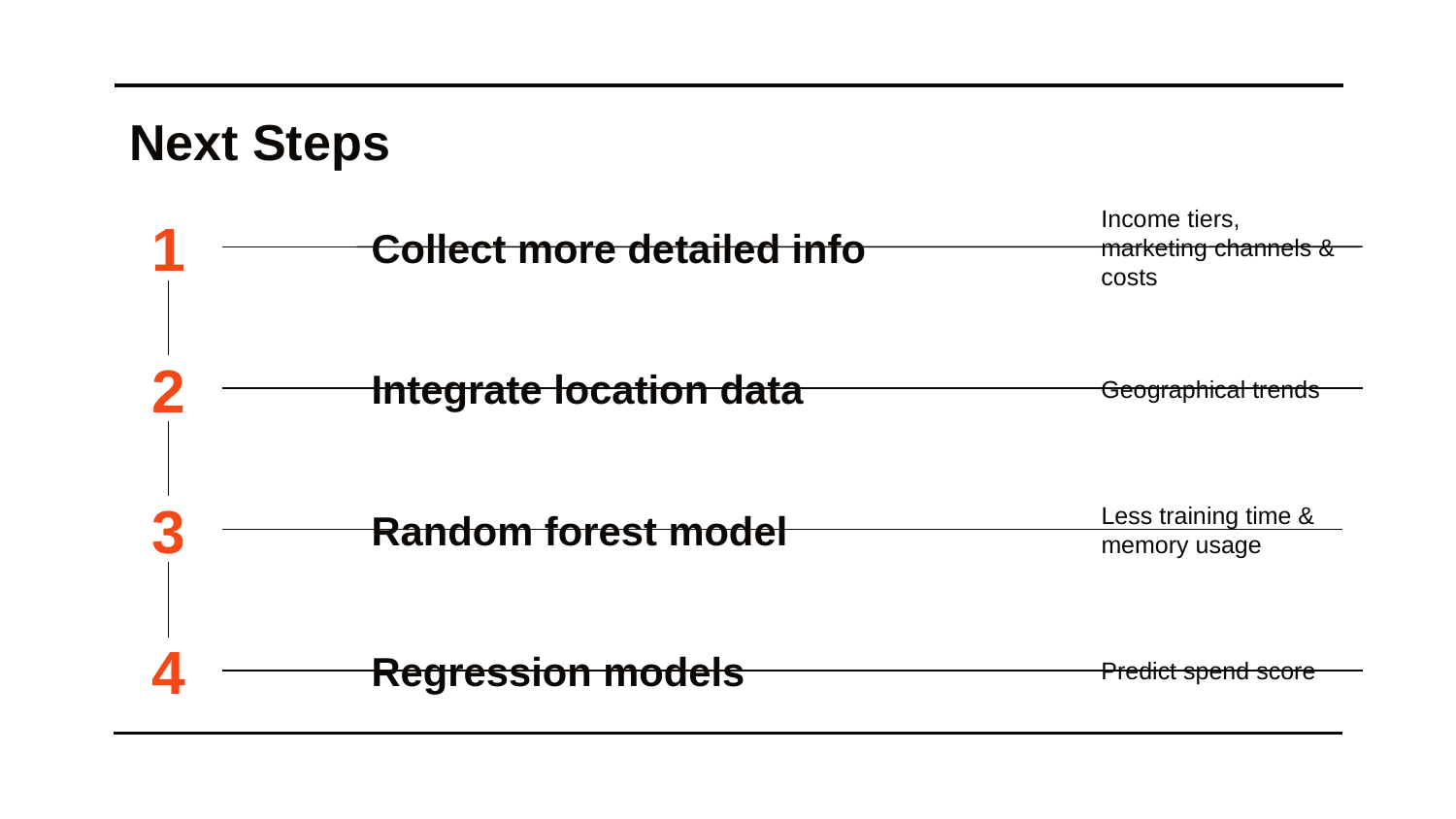

# Next Steps
Income tiers, marketing channels & costs
1
Collect more detailed info
Geographical trends
2
Integrate location data
Less training time & memory usage
3
Random forest model
Predict spend score
4
Regression models